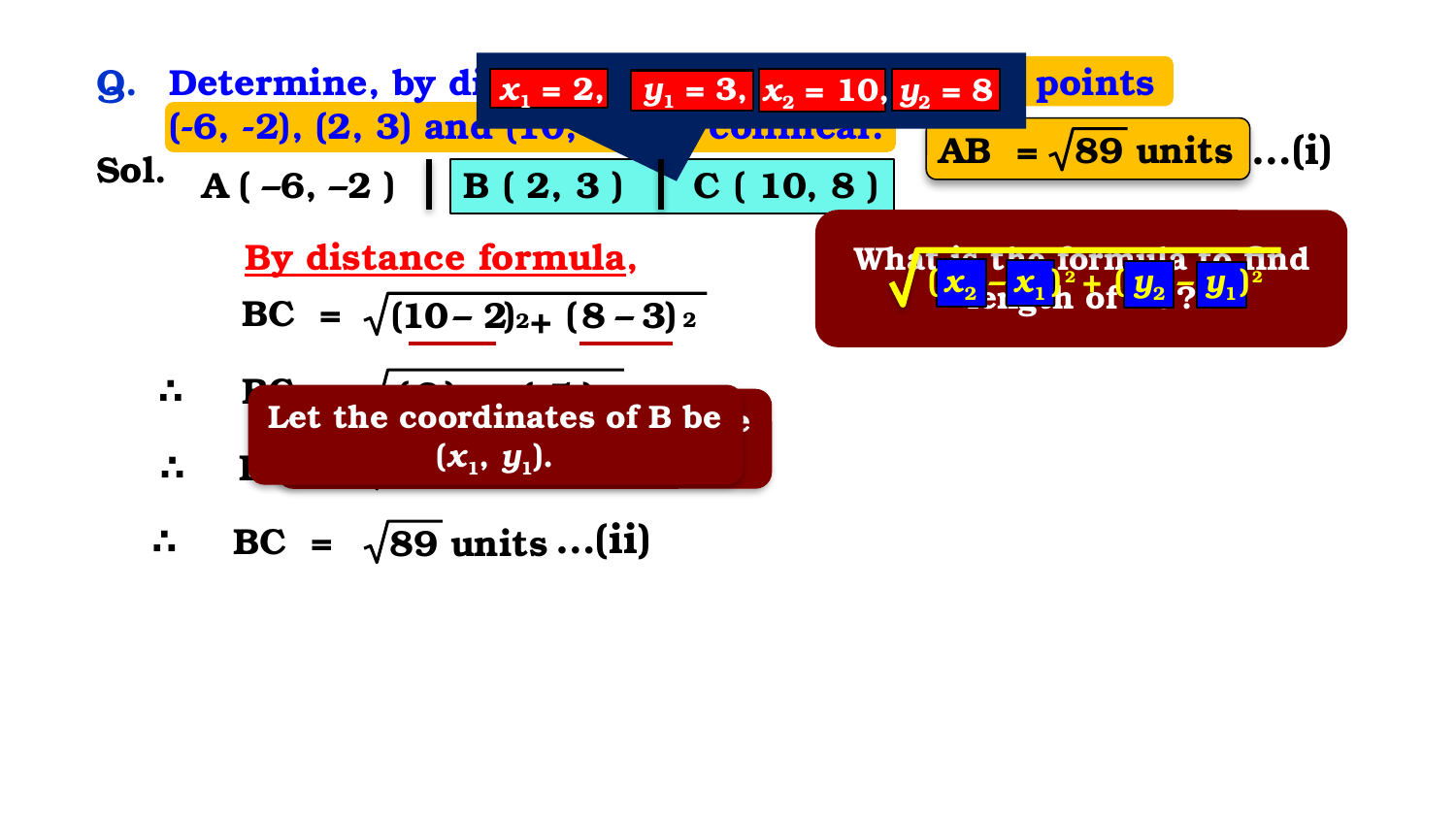

Q. 	Determine, by distance formula, whether the points
	(-6, -2), (2, 3) and (10, 8) are collinear.
Sol.

            By distance formula,
      	BC  =

     ∴	BC  =

x1 = 2,
y1 = 3,
x2 = 10,
y2 = 8

…(i)

AB  =
89 units

A
( –6, –2 )
B
( 2, 3 )
C
( 10, 8 )

What is the formula to find length of BC?

(
x2
–
x1
)
+
(
y2
–
y1
)
2
2

(
10
–
2
)
(
8
–
3)
+

2
2
(
 8
)
2
+
(
 5
)
2

Let the coordinates of B be (x1, y1).

Let the coordinates of C be (x2, y2).
       ∴	BC  =
25
+
64

…(ii)
  ∴      BC  =
89 units